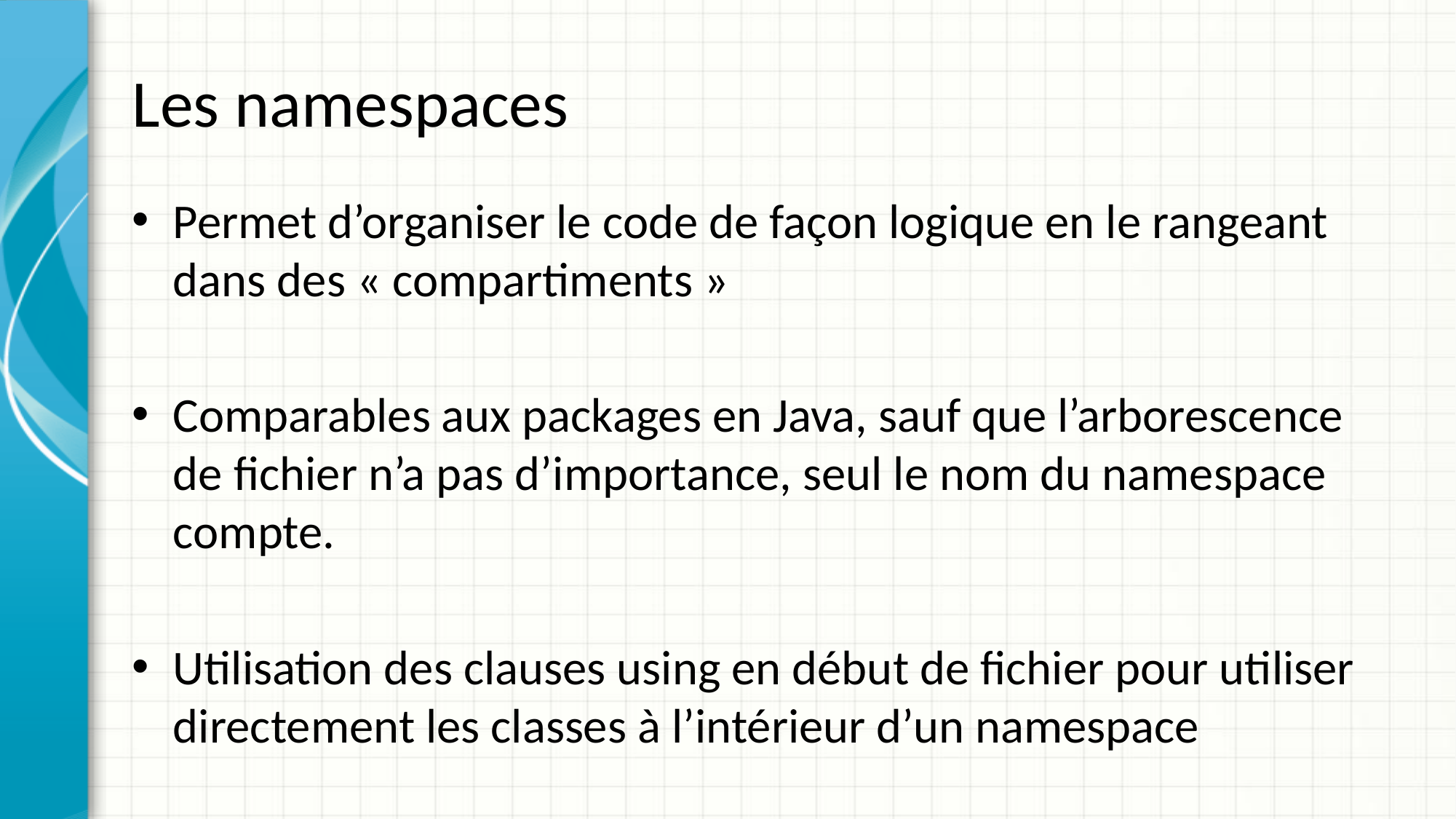

# Les namespaces
Permet d’organiser le code de façon logique en le rangeant dans des « compartiments »

Comparables aux packages en Java, sauf que l’arborescence de fichier n’a pas d’importance, seul le nom du namespace compte.

Utilisation des clauses using en début de fichier pour utiliser directement les classes à l’intérieur d’un namespace